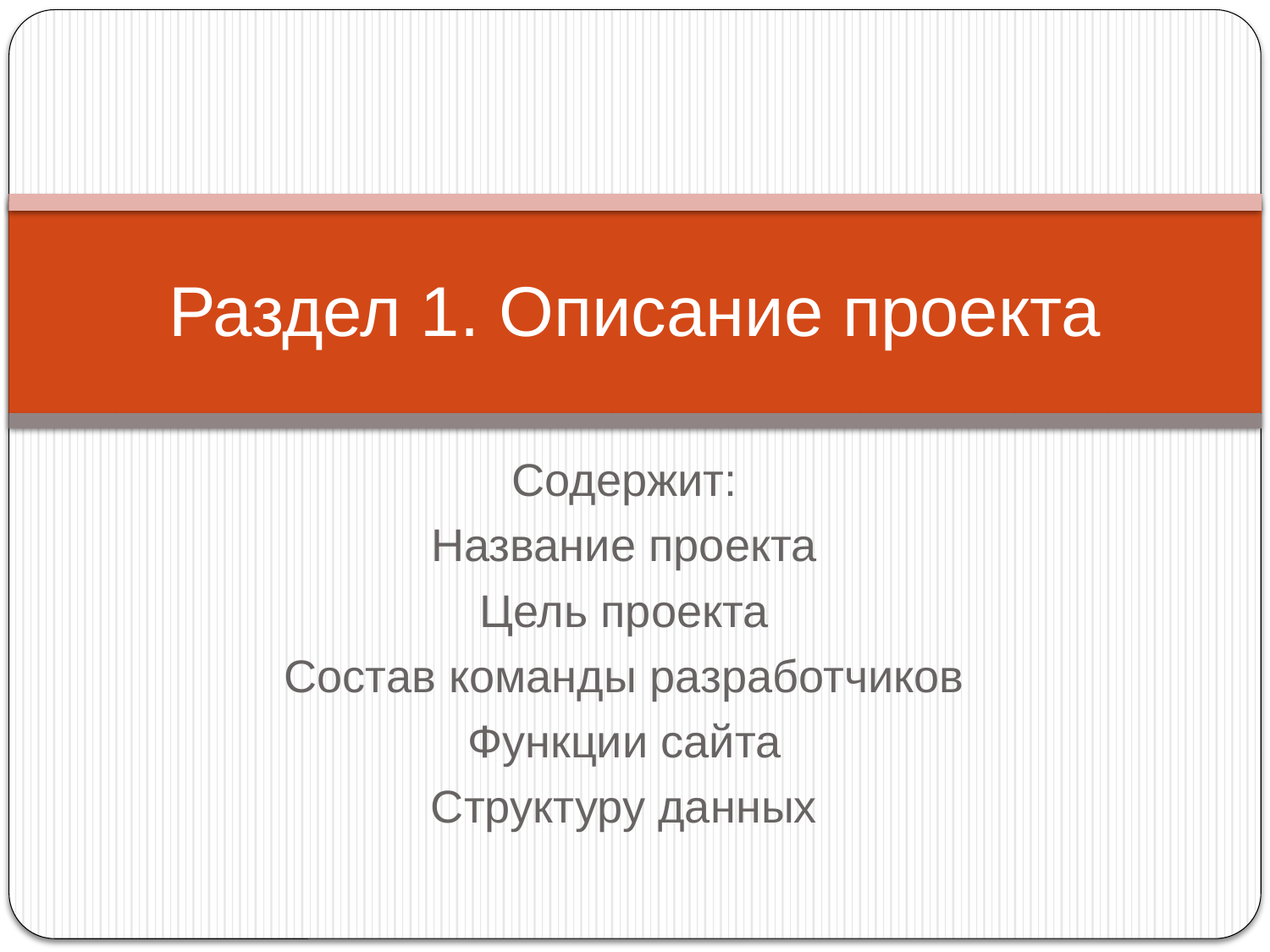

# Раздел 1. Описание проекта
Содержит:
Название проекта
Цель проекта
Состав команды разработчиков
Функции сайта
Структуру данных